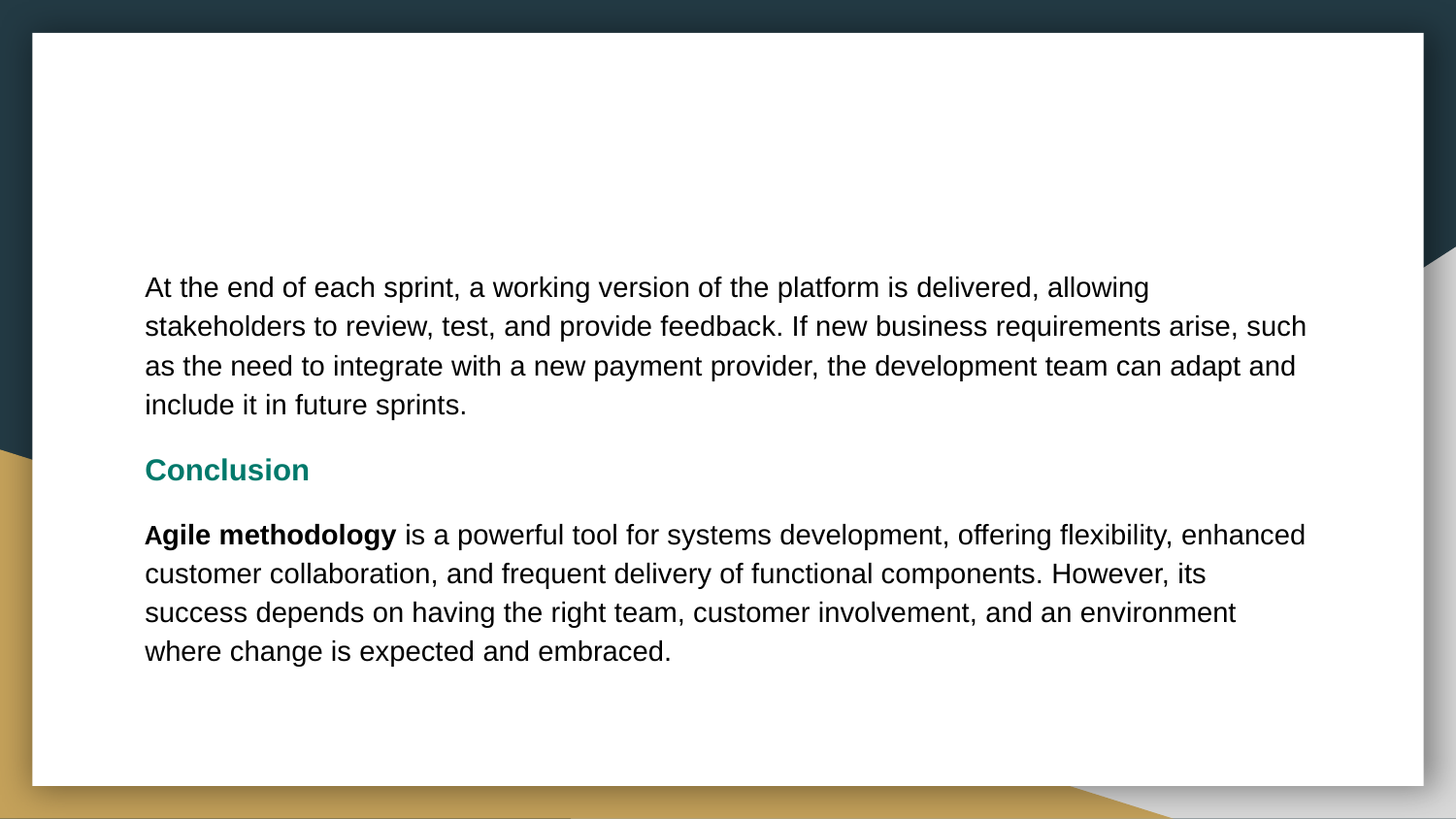

#
At the end of each sprint, a working version of the platform is delivered, allowing stakeholders to review, test, and provide feedback. If new business requirements arise, such as the need to integrate with a new payment provider, the development team can adapt and include it in future sprints.
Conclusion
Agile methodology is a powerful tool for systems development, offering flexibility, enhanced customer collaboration, and frequent delivery of functional components. However, its success depends on having the right team, customer involvement, and an environment where change is expected and embraced.